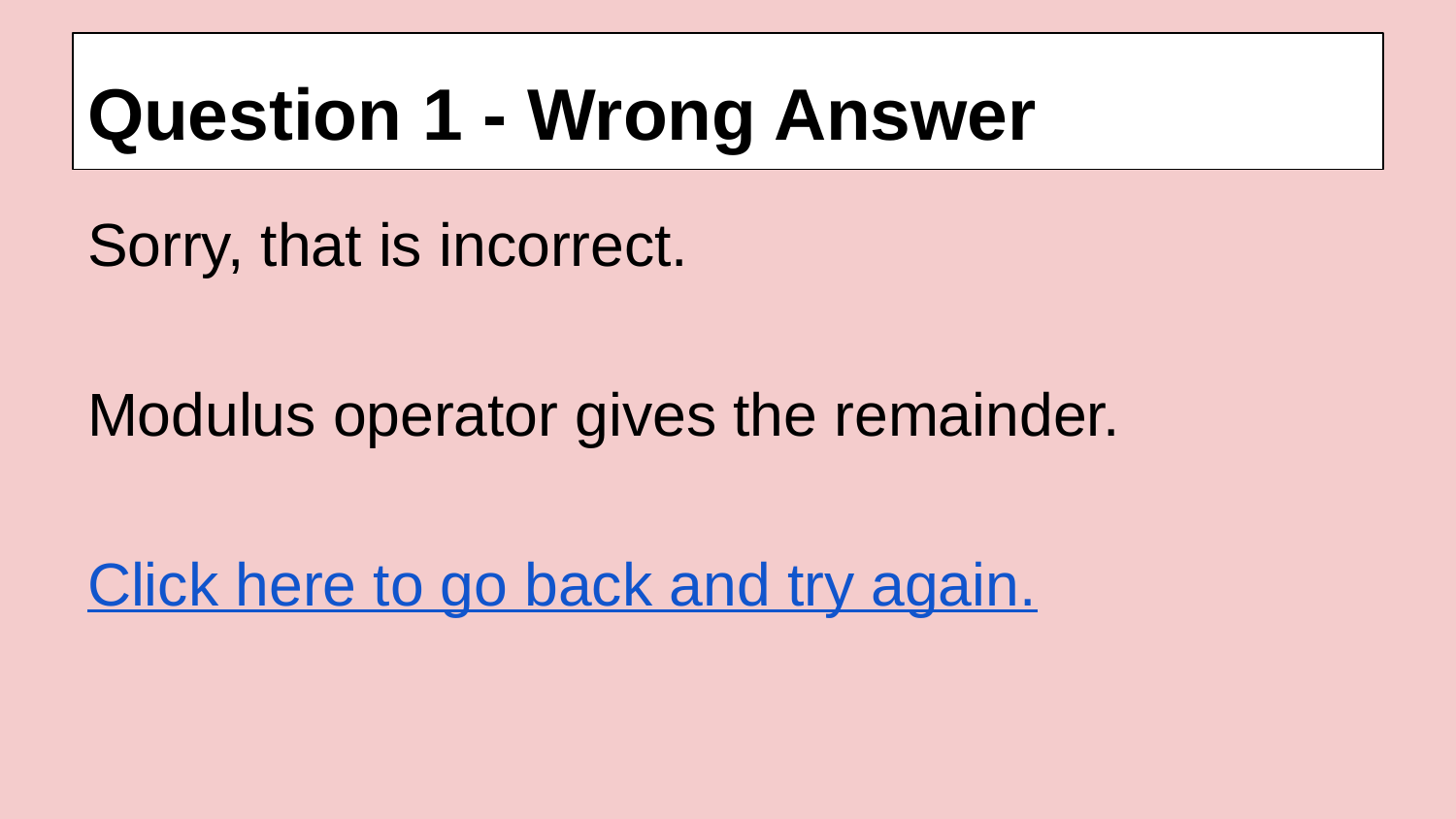

# Question 1 - Wrong Answer
Sorry, that is incorrect.

Modulus operator gives the remainder.

Click here to go back and try again.